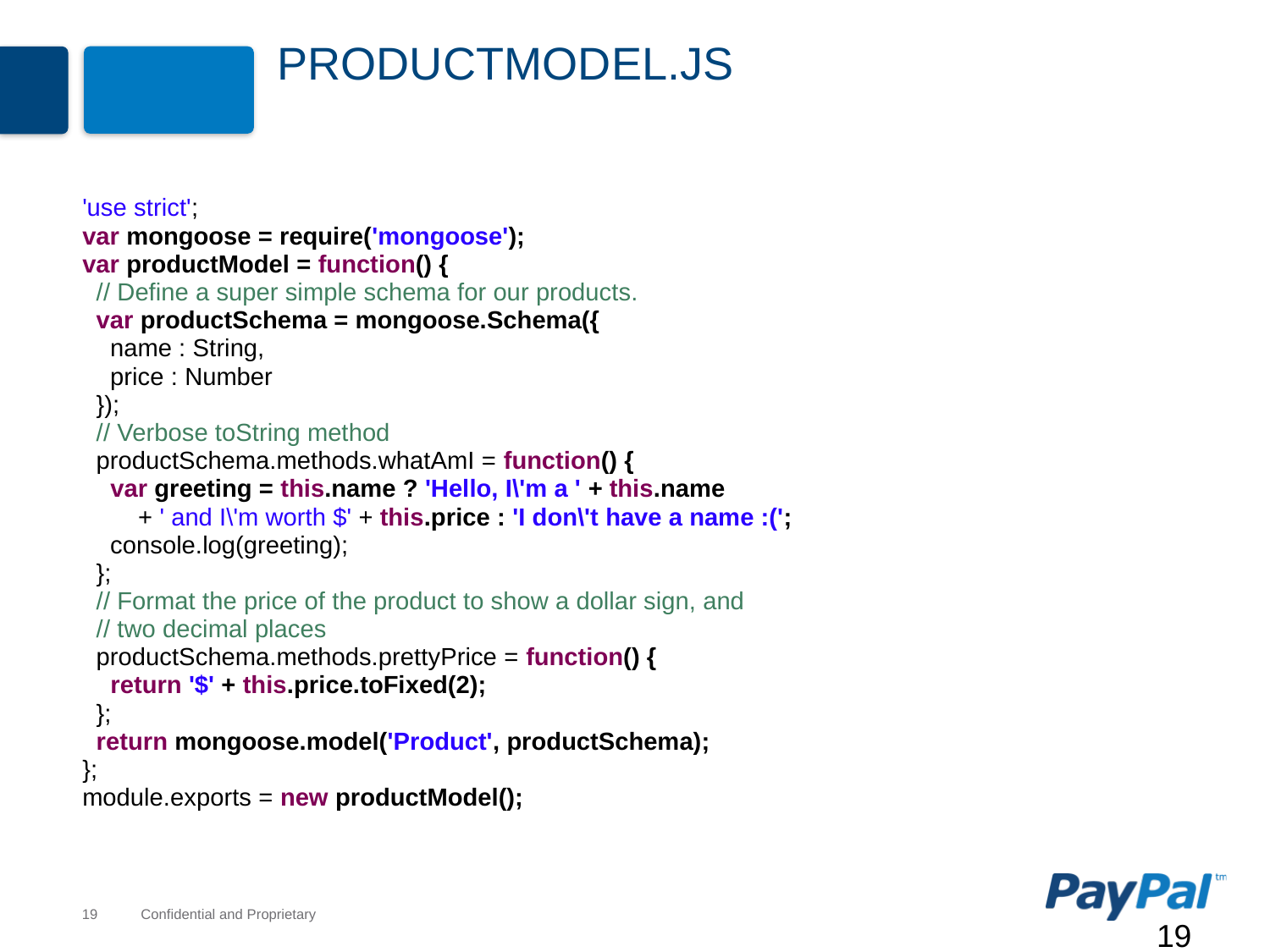

# productModel.js
'use strict';
var mongoose = require('mongoose');
var productModel = function() {
  // Define a super simple schema for our products.
  var productSchema = mongoose.Schema({
    name : String,
    price : Number
  });
  // Verbose toString method
  productSchema.methods.whatAmI = function() {
    var greeting = this.name ? 'Hello, I\'m a ' + this.name
        + ' and I\'m worth $' + this.price : 'I don\'t have a name :(';
    console.log(greeting);
  };
  // Format the price of the product to show a dollar sign, and
  // two decimal places
  productSchema.methods.prettyPrice = function() {
    return '$' + this.price.toFixed(2);
  };
  return mongoose.model('Product', productSchema);
};
module.exports = new productModel();
19